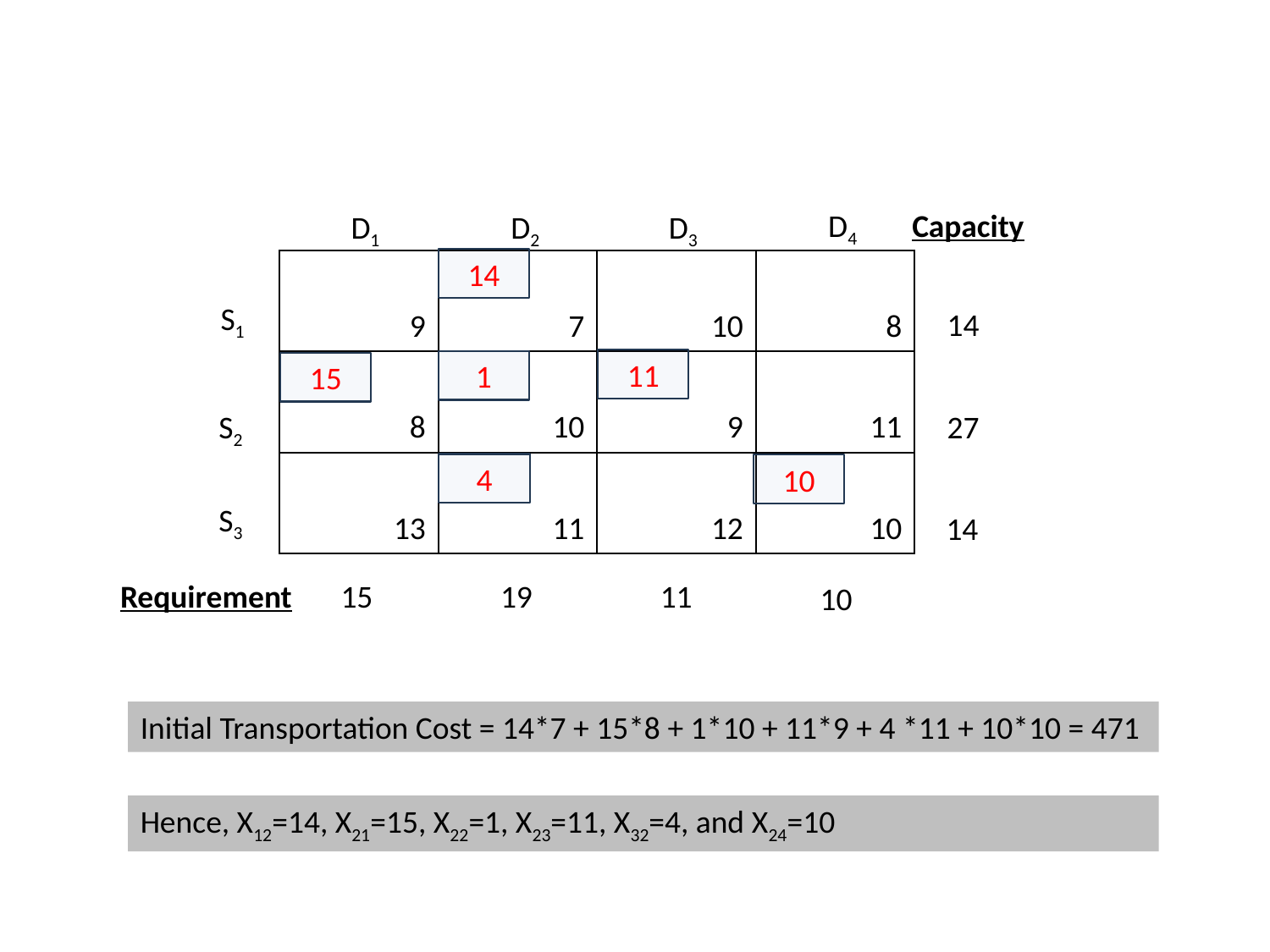

D4
Capacity
D1
D2
D3
14
| 9 | 7 | 10 | 8 |
| --- | --- | --- | --- |
| 8 | 10 | 9 | 11 |
| 13 | 11 | 12 | 10 |
S1
14
11
1
15
S2
27
4
10
S3
14
Requirement
15
19
11
10
Initial Transportation Cost = 14*7 + 15*8 + 1*10 + 11*9 + 4 *11 + 10*10 = 471
Hence, X12=14, X21=15, X22=1, X23=11, X32=4, and X24=10